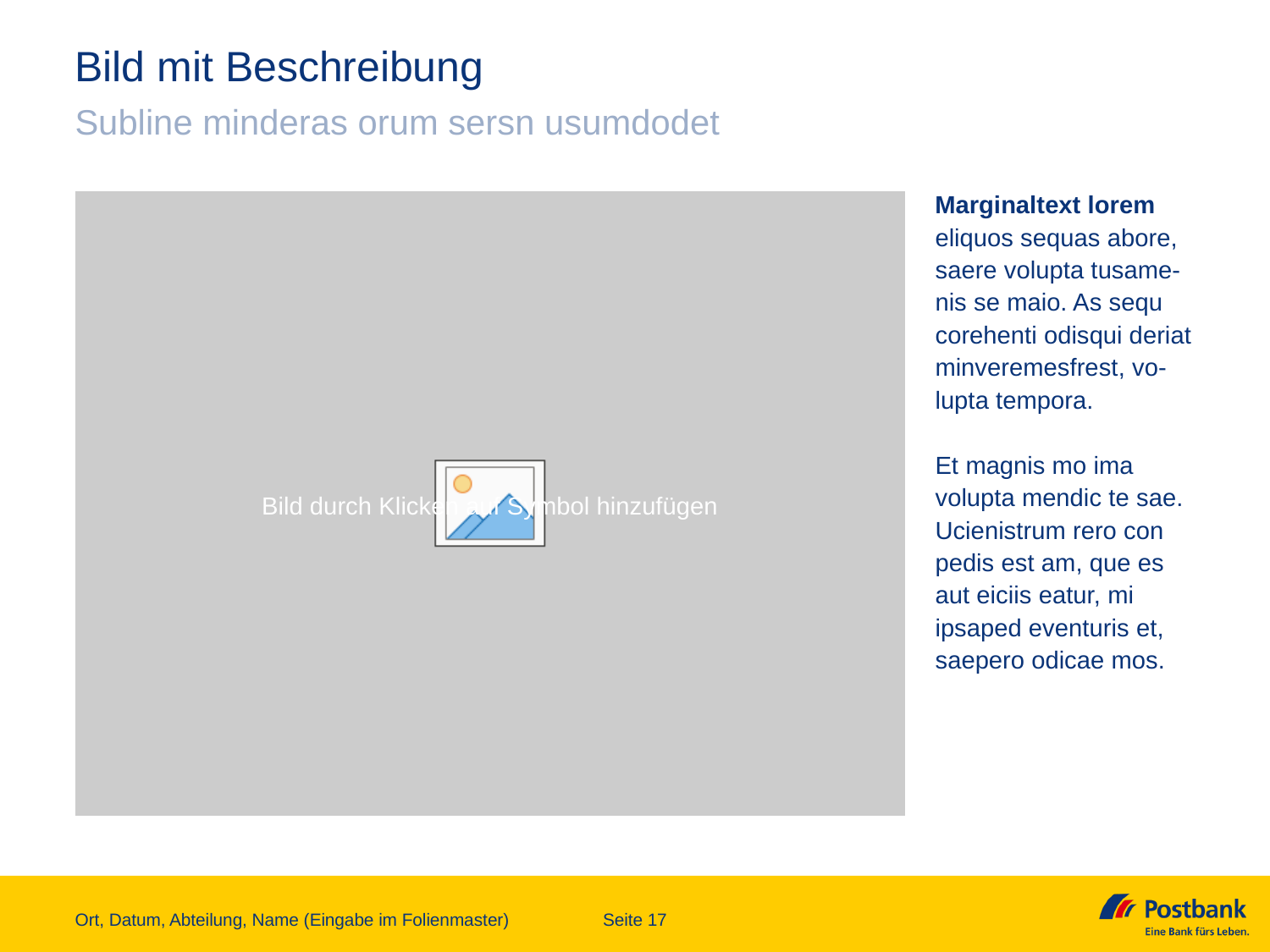

# Bild mit Beschreibung
Subline minderas orum sersn usumdodet
Marginaltext lorem
eliquos sequas abore, saere volupta tusame-nis se maio. As sequ
corehenti odisqui deriat minveremesfrest, vo-lupta tempora.

Et magnis mo ima volupta mendic te sae. Ucienistrum rero con pedis est am, que es aut eiciis eatur, mi ipsaped eventuris et, saepero odicae mos.